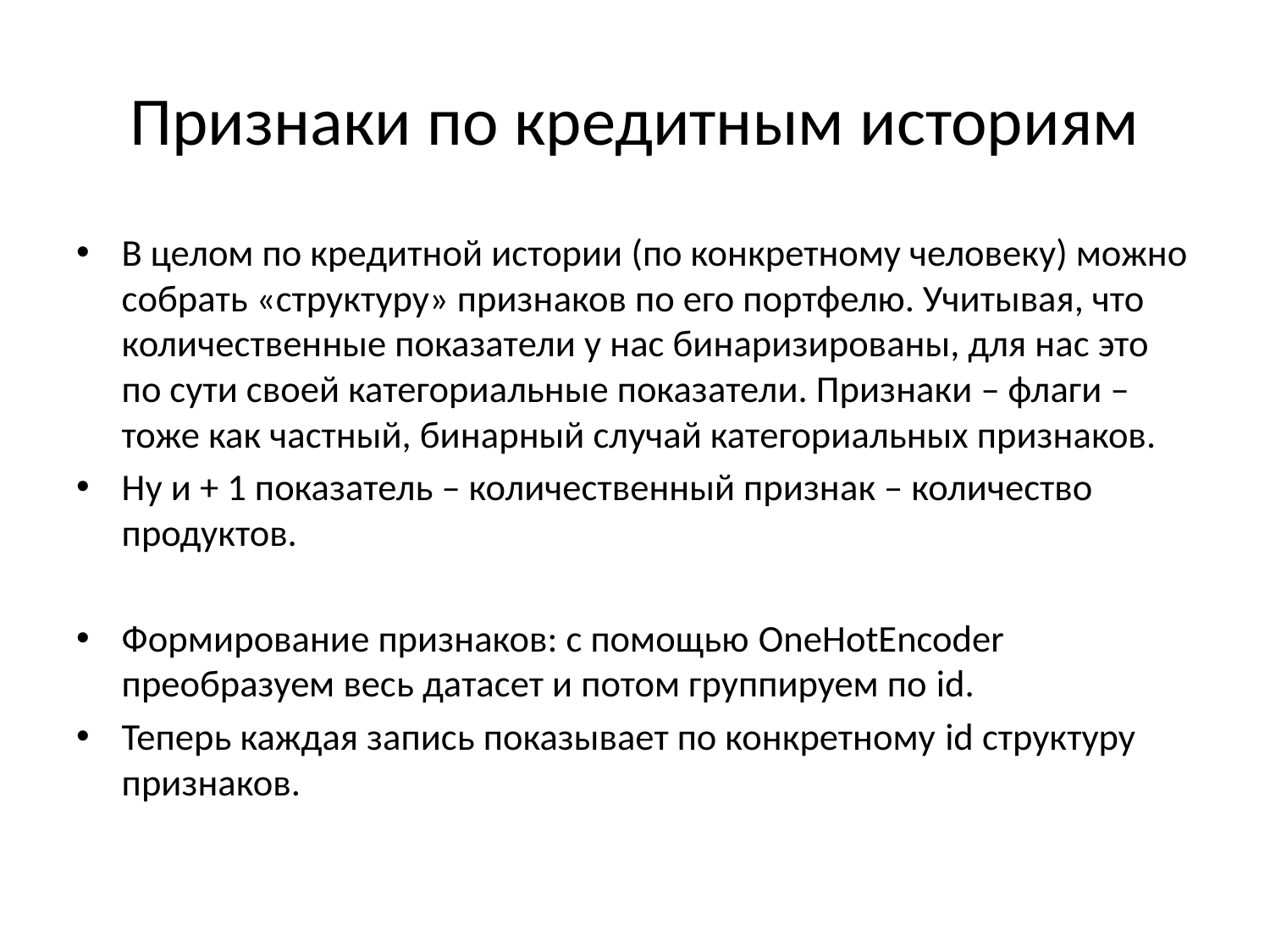

# Признаки по кредитным историям
В целом по кредитной истории (по конкретному человеку) можно собрать «структуру» признаков по его портфелю. Учитывая, что количественные показатели у нас бинаризированы, для нас это по сути своей категориальные показатели. Признаки – флаги – тоже как частный, бинарный случай категориальных признаков.
Ну и + 1 показатель – количественный признак – количество продуктов.

Формирование признаков: с помощью OneHotEncoder преобразуем весь датасет и потом группируем по id.
Теперь каждая запись показывает по конкретному id структуру признаков.